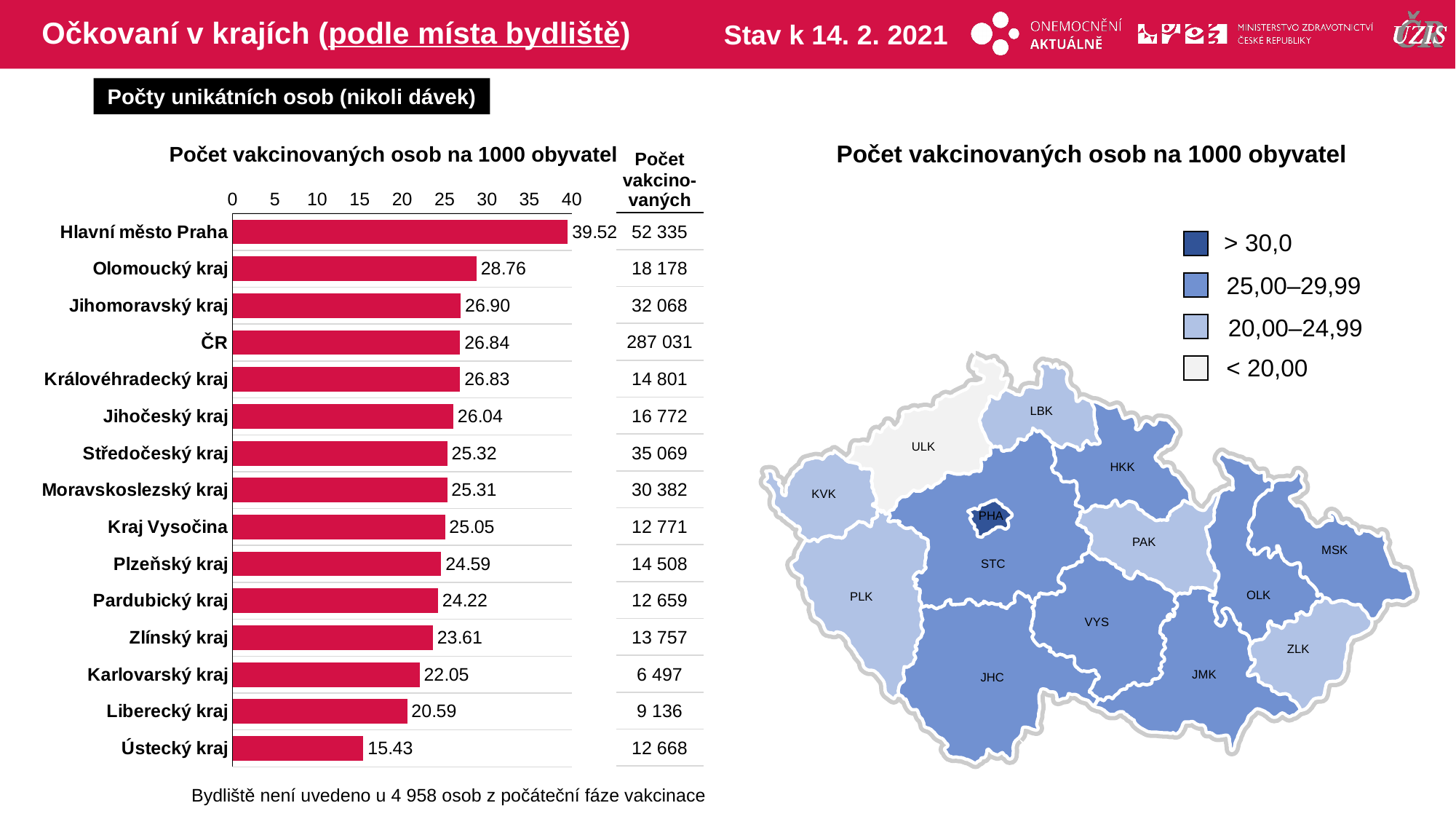

# Očkovaní v krajích (podle místa bydliště)
Stav k 14. 2. 2021
Počty unikátních osob (nikoli dávek)
Počet vakcinovaných osob na 1000 obyvatel
Počet vakcinovaných osob na 1000 obyvatel
| Počet vakcino-vaných |
| --- |
| 52 335 |
| 18 178 |
| 32 068 |
| 287 031 |
| 14 801 |
| 16 772 |
| 35 069 |
| 30 382 |
| 12 771 |
| 14 508 |
| 12 659 |
| 13 757 |
| 6 497 |
| 9 136 |
| 12 668 |

### Chart

| Category | počet na 1000 |
|---|---|
| Hlavní město Praha | 39.51967752970111 |
| Olomoucký kraj | 28.761975586022483 |
| Jihomoravský kraj | 26.902932829078118 |
| ČR | 26.840530883896008 |
| Královéhradecký kraj | 26.83056374819404 |
| Jihočeský kraj | 26.040122158169055 |
| Středočeský kraj | 25.318000116955602 |
| Moravskoslezský kraj | 25.306966287642467 |
| Kraj Vysočina | 25.050361603176064 |
| Plzeňský kraj | 24.59404067475958 |
| Pardubický kraj | 24.220241762362672 |
| Zlínský kraj | 23.61493764537254 |
| Karlovarský kraj | 22.04884207096897 |
| Liberecký kraj | 20.590953142960174 |
| Ústecký kraj | 15.430621281053394 |
> 30,0

25,00–29,99

20,00–24,99

< 20,00

LBK

ULK

HKK

KVK

PHA

PAK
MSK

STC
OLK

PLK

VYS
ZLK
JMK
JHC
Bydliště není uvedeno u 4 958 osob z počáteční fáze vakcinace